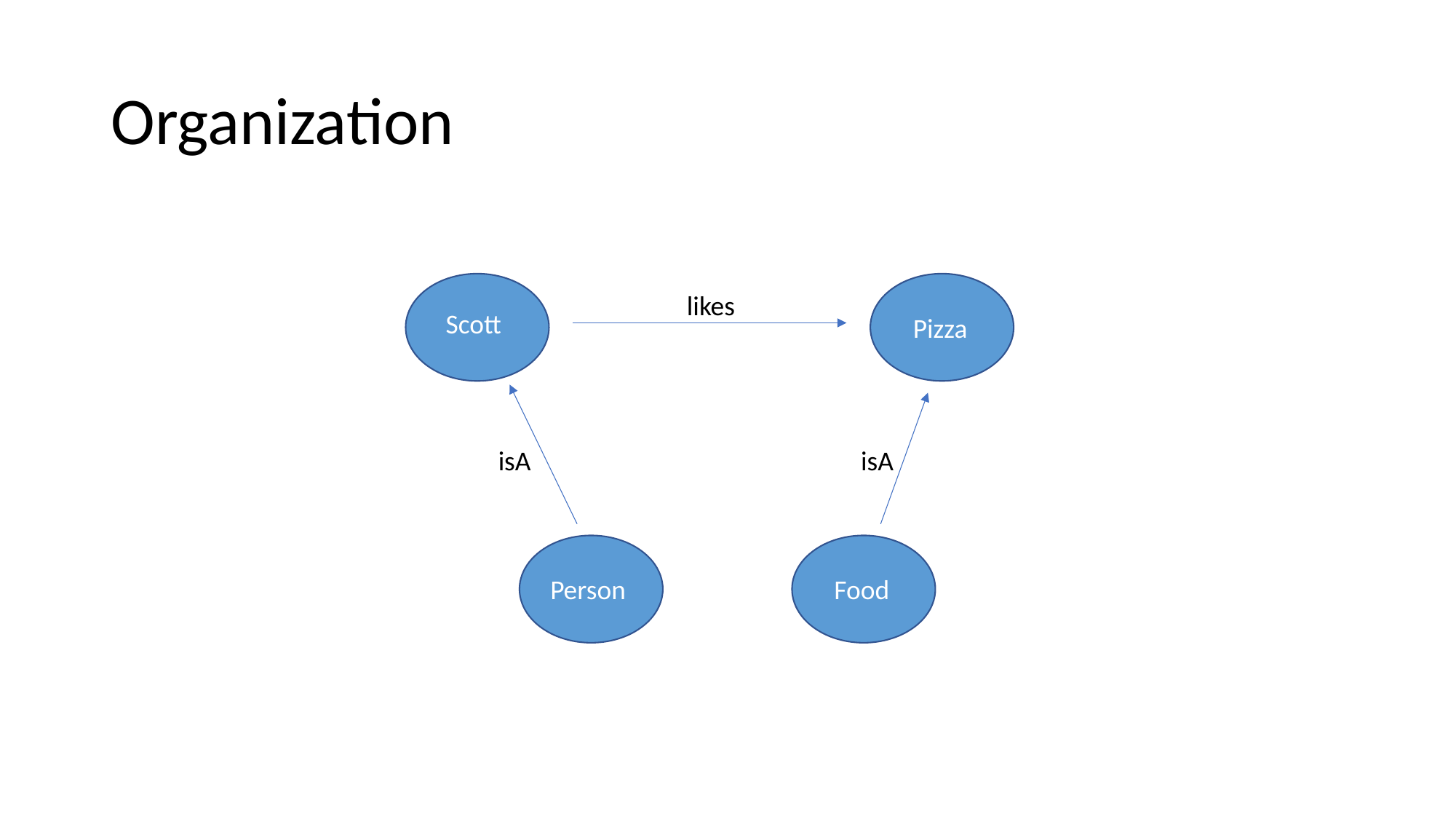

# Organization

likes
Scott
Pizza
isA
isA

Person
Food